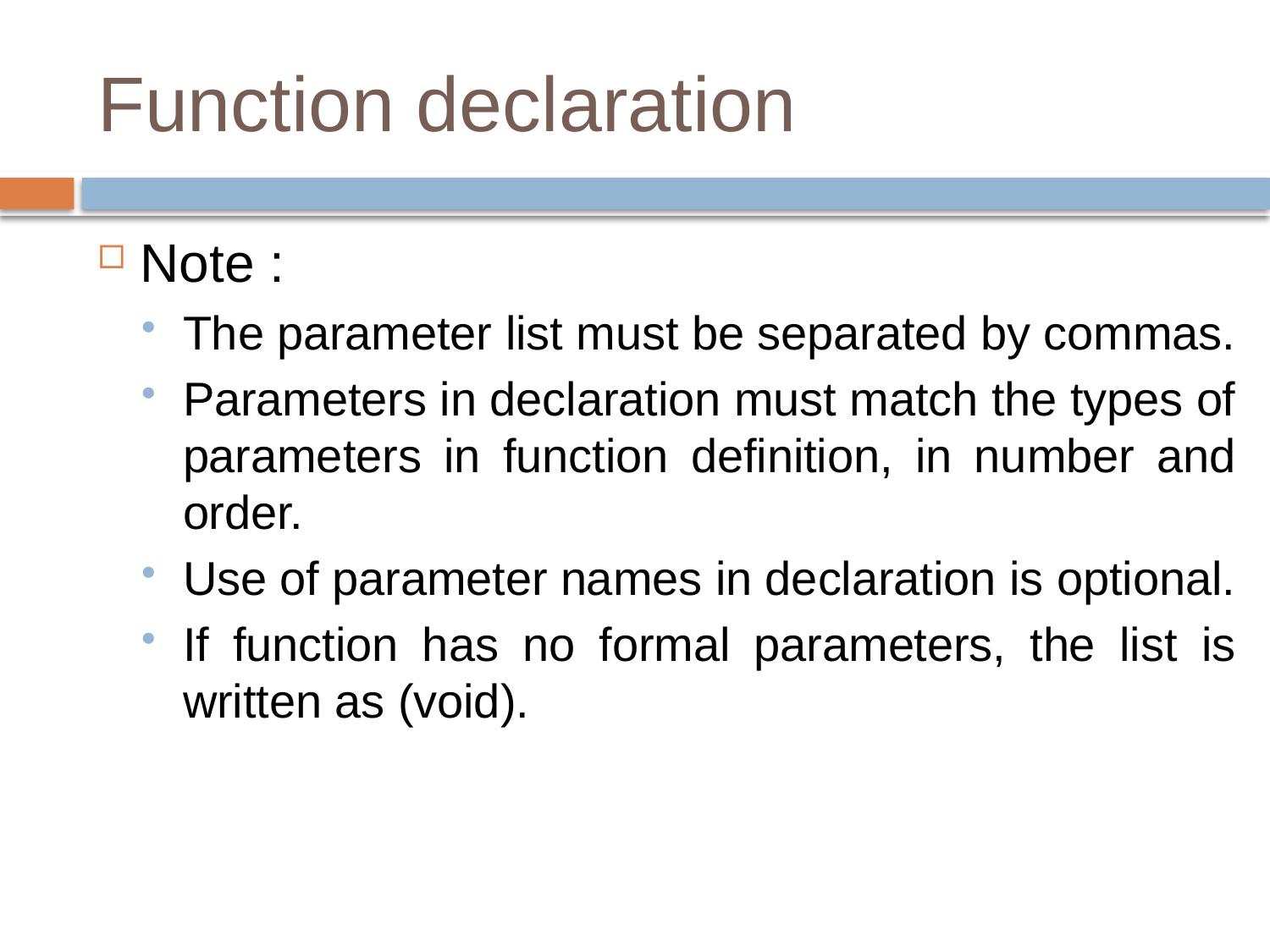

# Function declaration
Note :
The parameter list must be separated by commas.
Parameters in declaration must match the types of parameters in function definition, in number and order.
Use of parameter names in declaration is optional.
If function has no formal parameters, the list is written as (void).